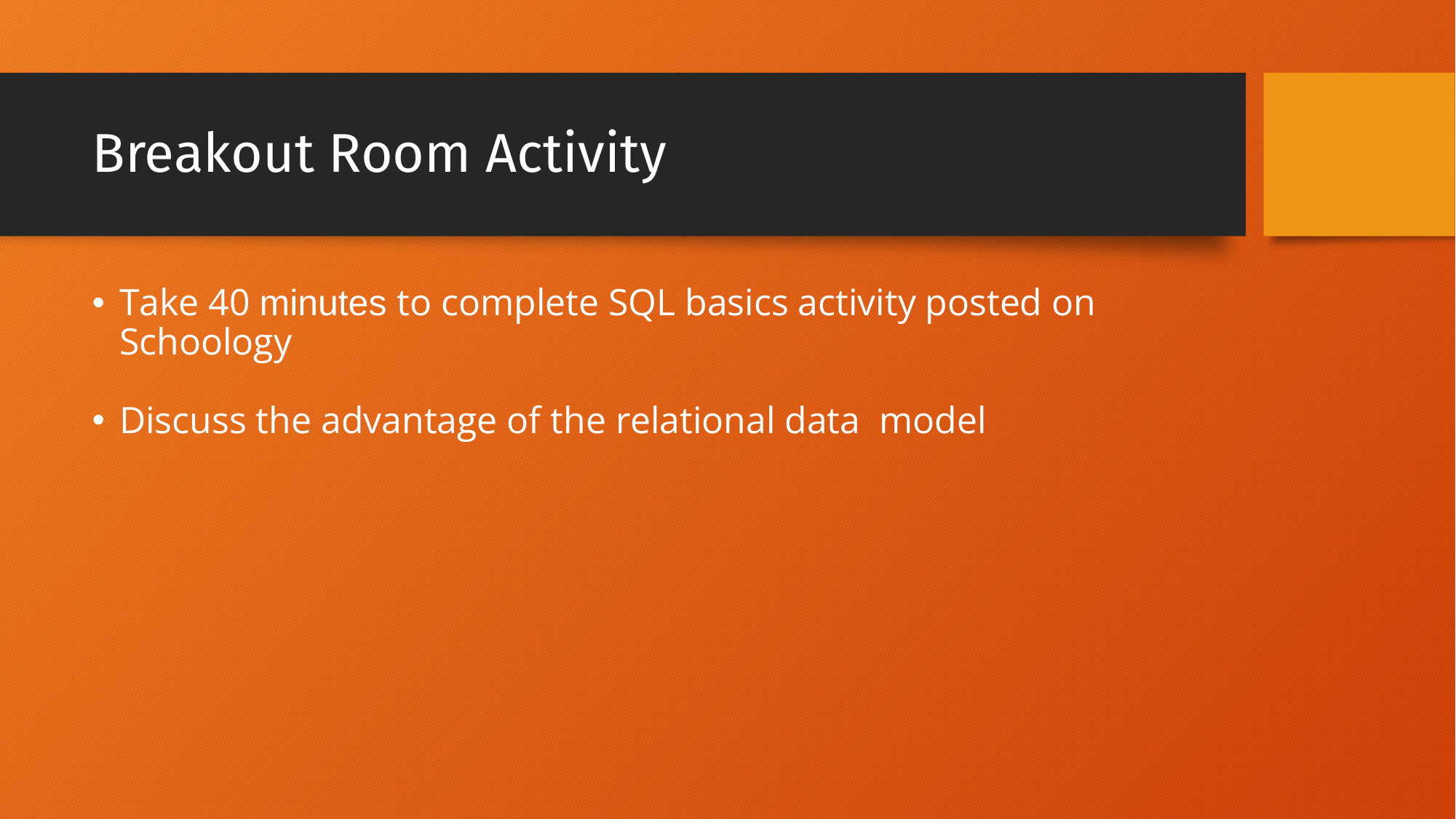

# Breakout Room Activity
Take 40 minutes to complete SQL basics activity posted on Schoology

Discuss the advantage of the relational data  model